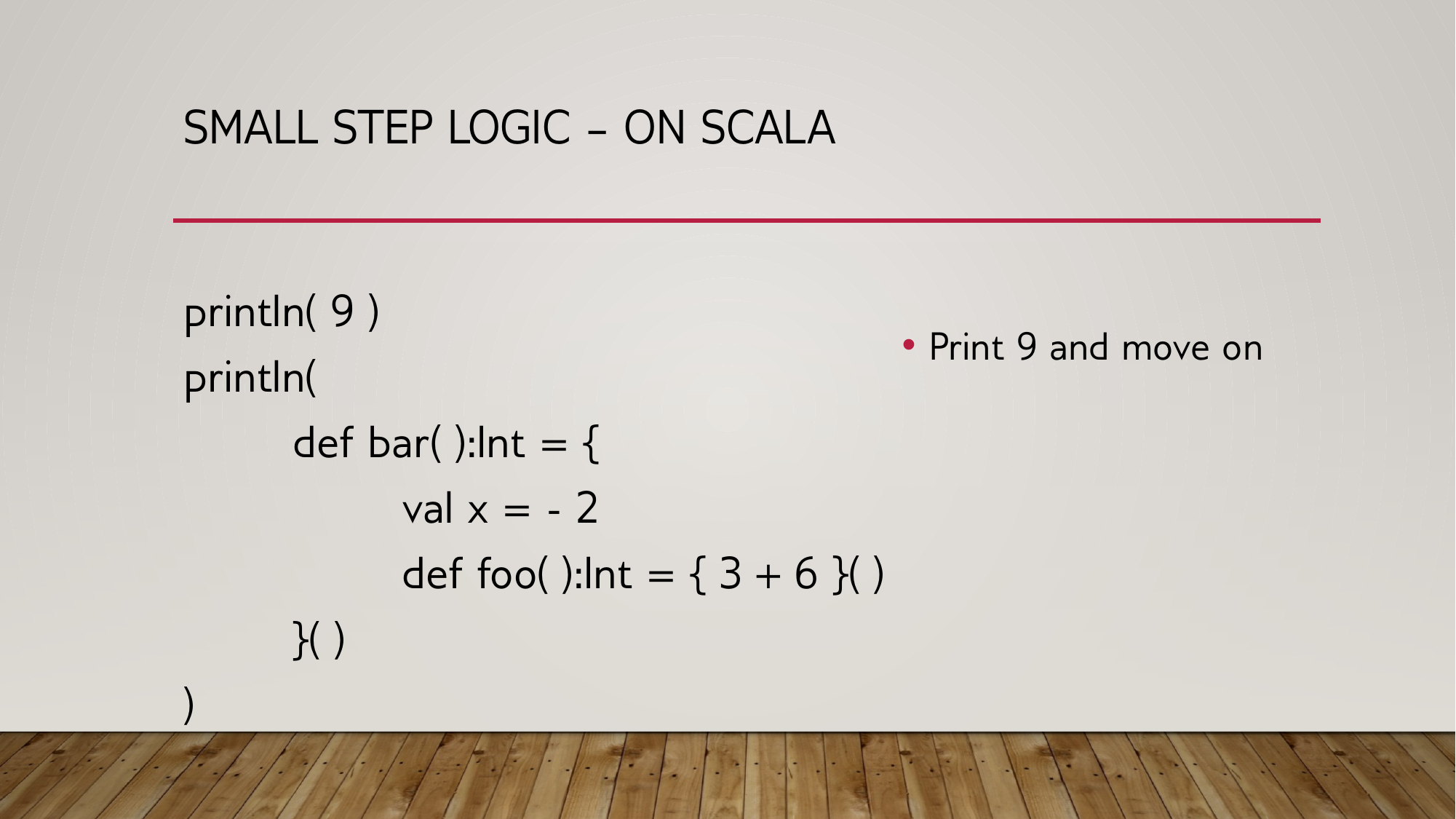

# Small step logic – on Scala
println( 9 )
println(
	def bar( ):Int = {
		val x = - 2
		def foo( ):Int = { 3 + 6 }( )
	}( )
)
Print 9 and move on